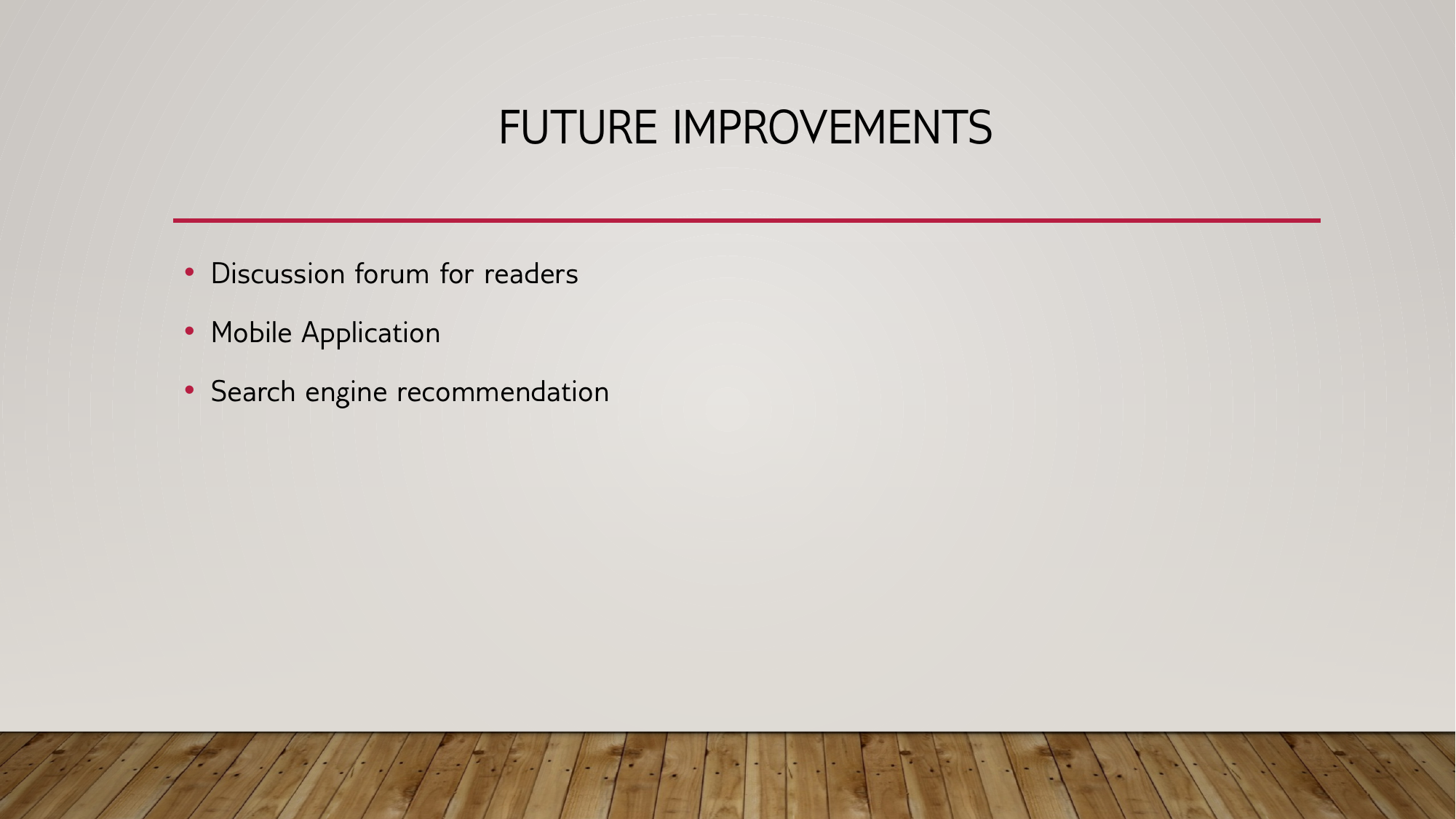

# Future improvements
Discussion forum for readers
Mobile Application
Search engine recommendation